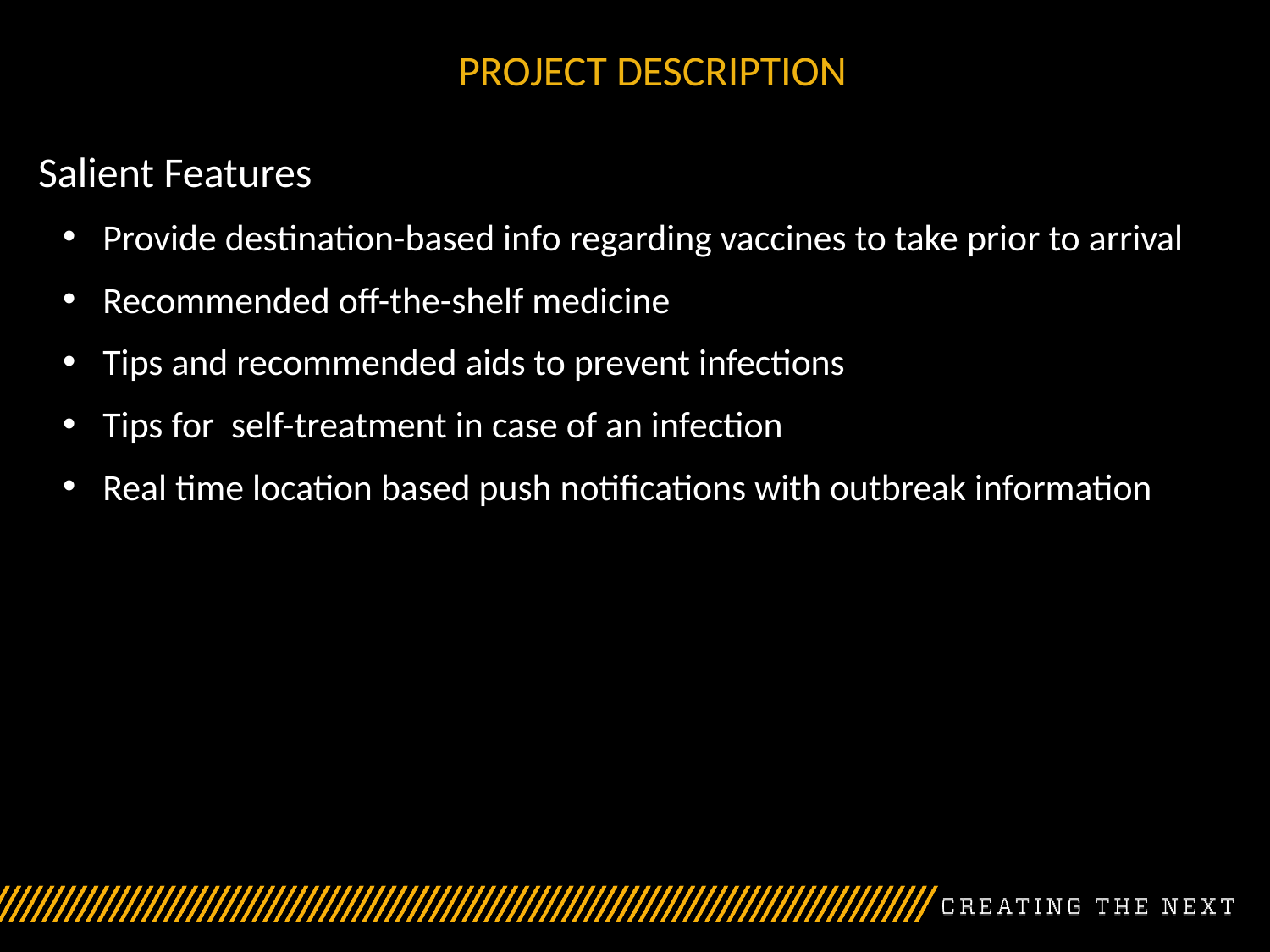

# PROJECT DESCRIPTION
Salient Features
Provide destination-based info regarding vaccines to take prior to arrival
Recommended off-the-shelf medicine
Tips and recommended aids to prevent infections
Tips for  self-treatment in case of an infection
Real time location based push notifications with outbreak information